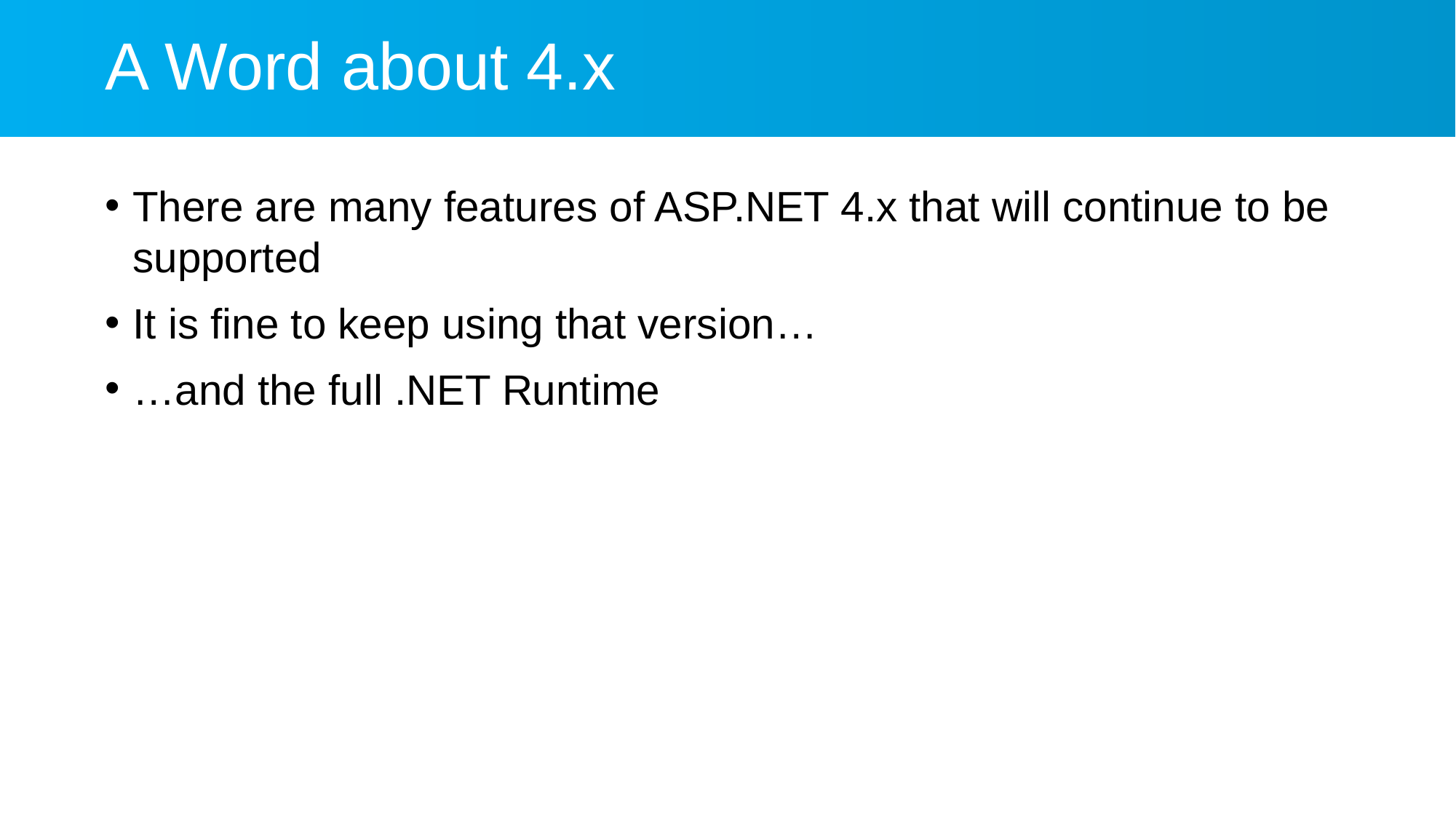

# A Word about 4.x
There are many features of ASP.NET 4.x that will continue to be supported
It is fine to keep using that version…
…and the full .NET Runtime